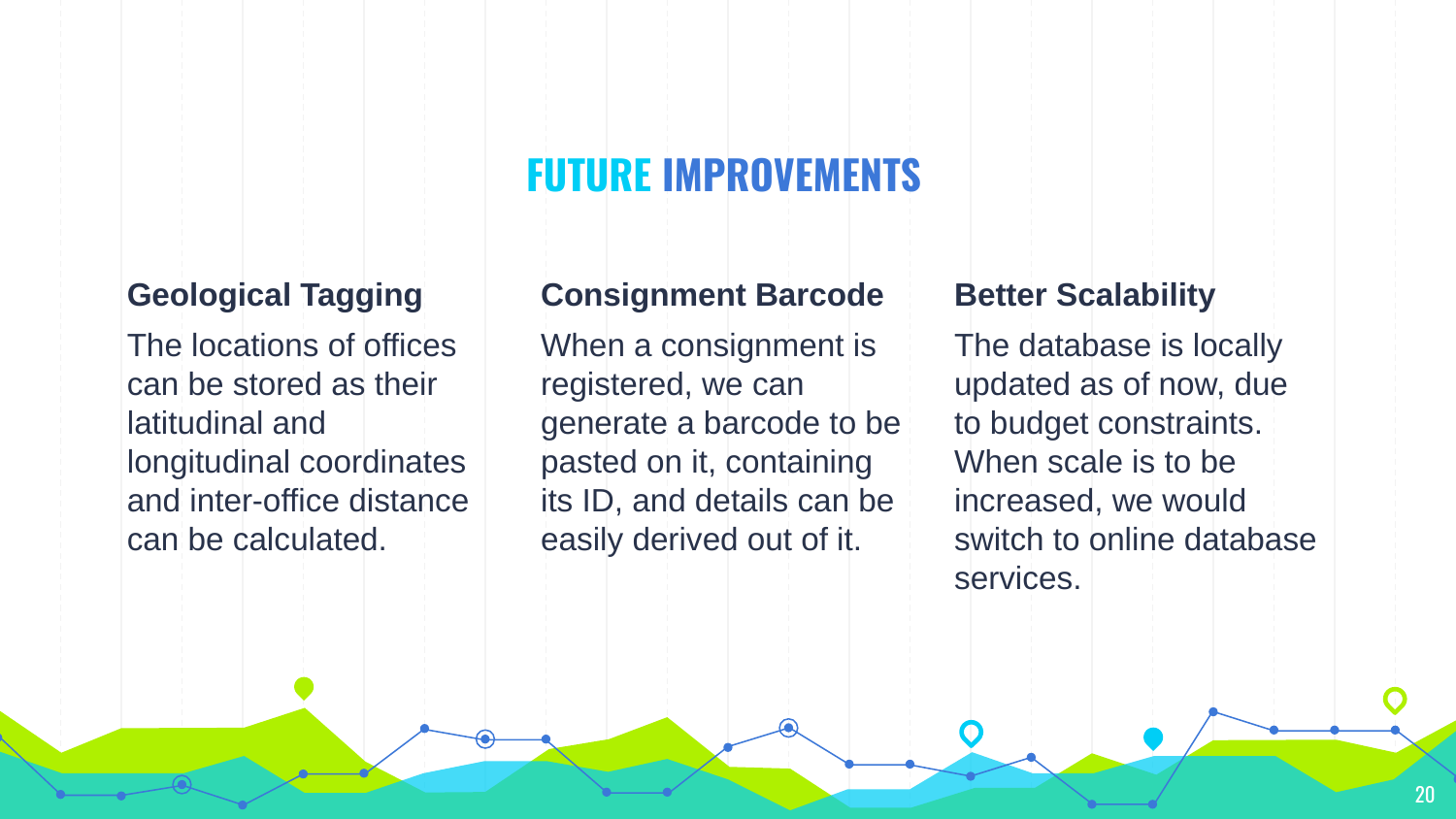

# FUTURE IMPROVEMENTS
Geological Tagging
The locations of offices can be stored as their latitudinal and longitudinal coordinates and inter-office distance can be calculated.
Consignment Barcode
When a consignment is registered, we can generate a barcode to be pasted on it, containing its ID, and details can be easily derived out of it.

Better Scalability
The database is locally updated as of now, due to budget constraints. When scale is to be increased, we would switch to online database services.

20